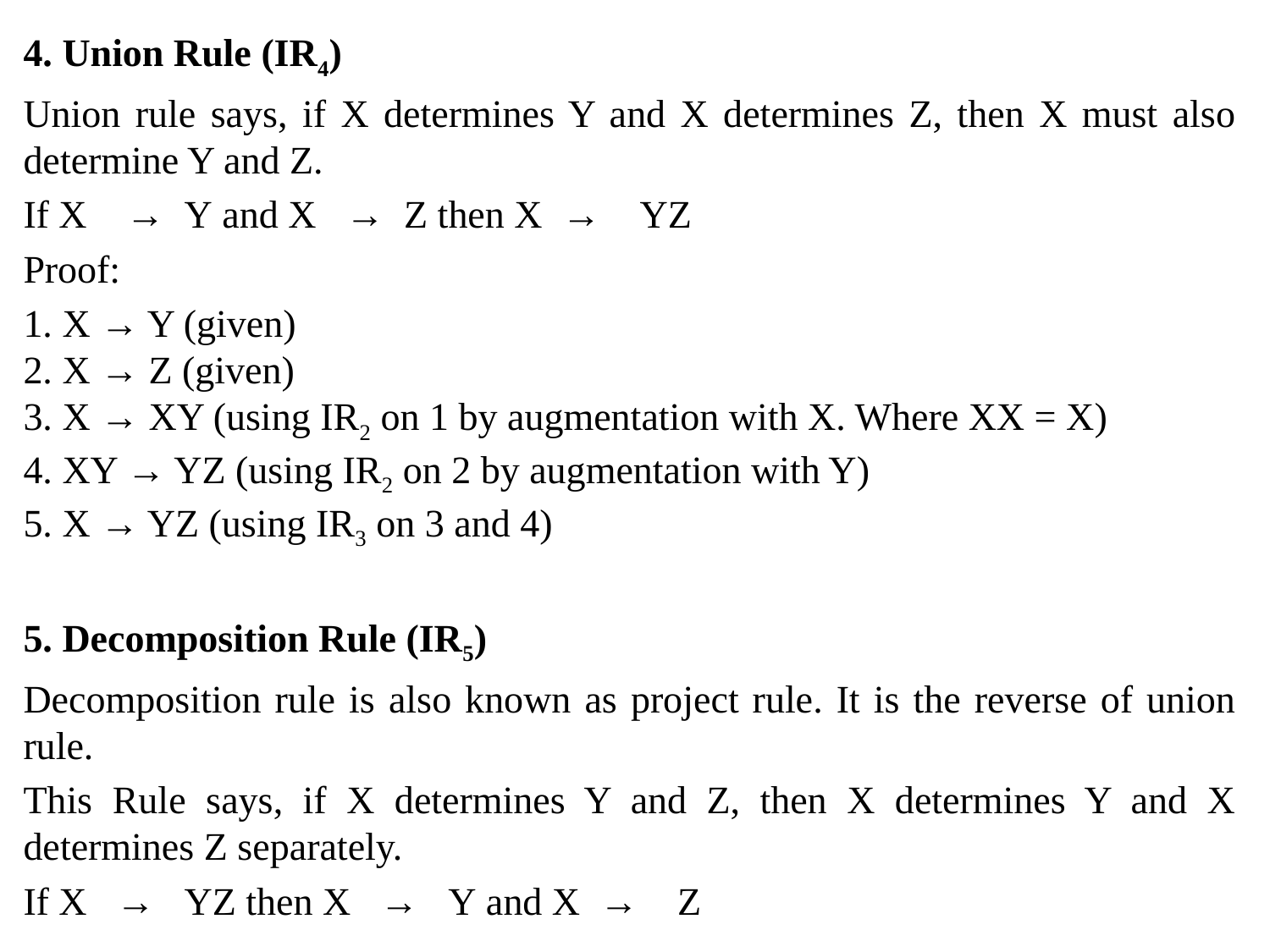

4. Union Rule (IR4)
Union rule says, if X determines Y and X determines Z, then X must also determine Y and Z.
If X    →  Y and X   →  Z then X  →    YZ
Proof:
1. X → Y (given)
2. X → Z (given)
3. X → XY (using IR2 on 1 by augmentation with X. Where XX = X)
4. XY → YZ (using IR2 on 2 by augmentation with Y)
5. X → YZ (using IR3 on 3 and 4)

5. Decomposition Rule (IR5)
Decomposition rule is also known as project rule. It is the reverse of union rule.
This Rule says, if X determines Y and Z, then X determines Y and X determines Z separately.
If X   →   YZ then X   →   Y and X  →    Z